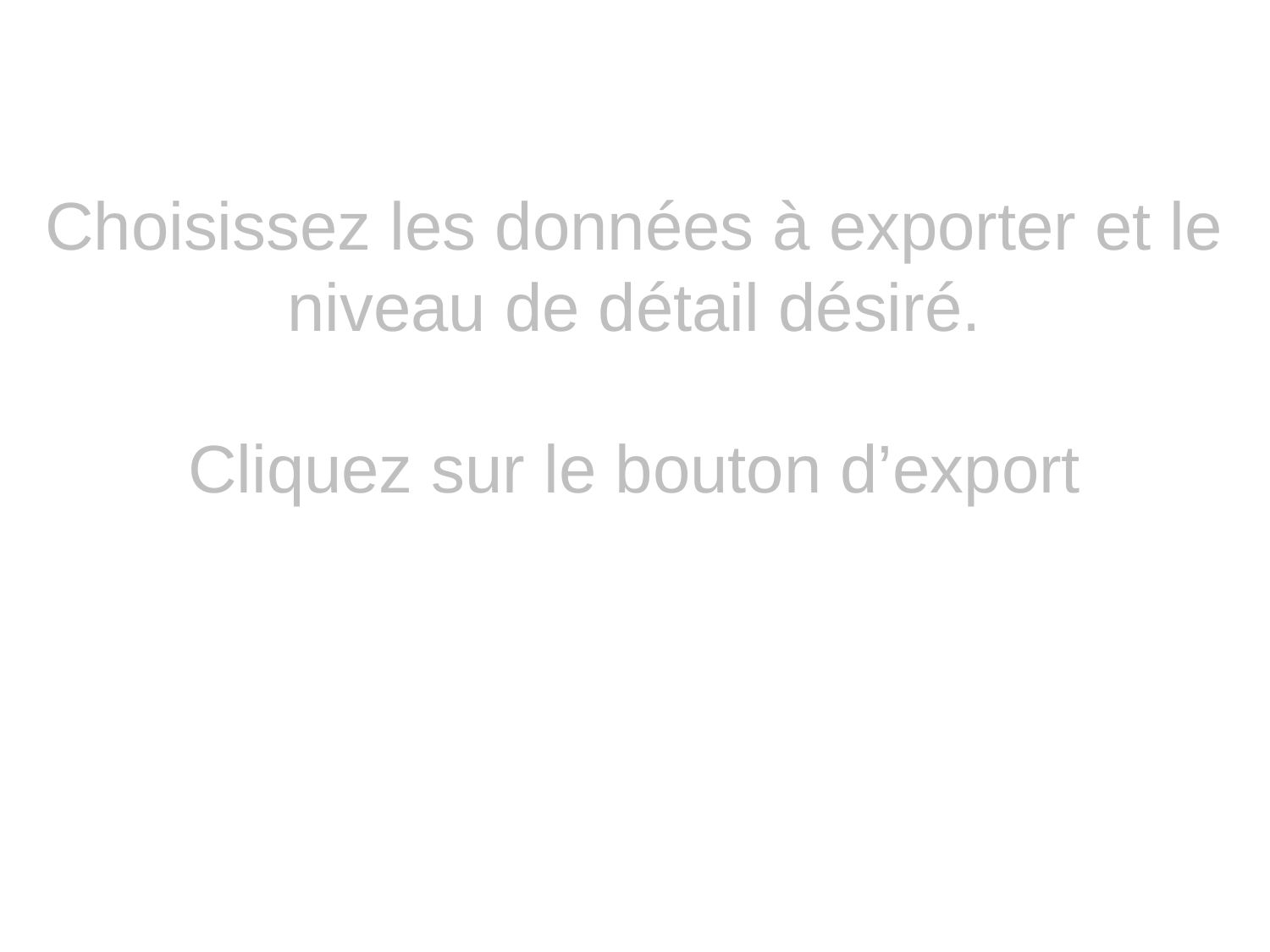

# Choisissez les données à exporter et le niveau de détail désiré. Cliquez sur le bouton d’export